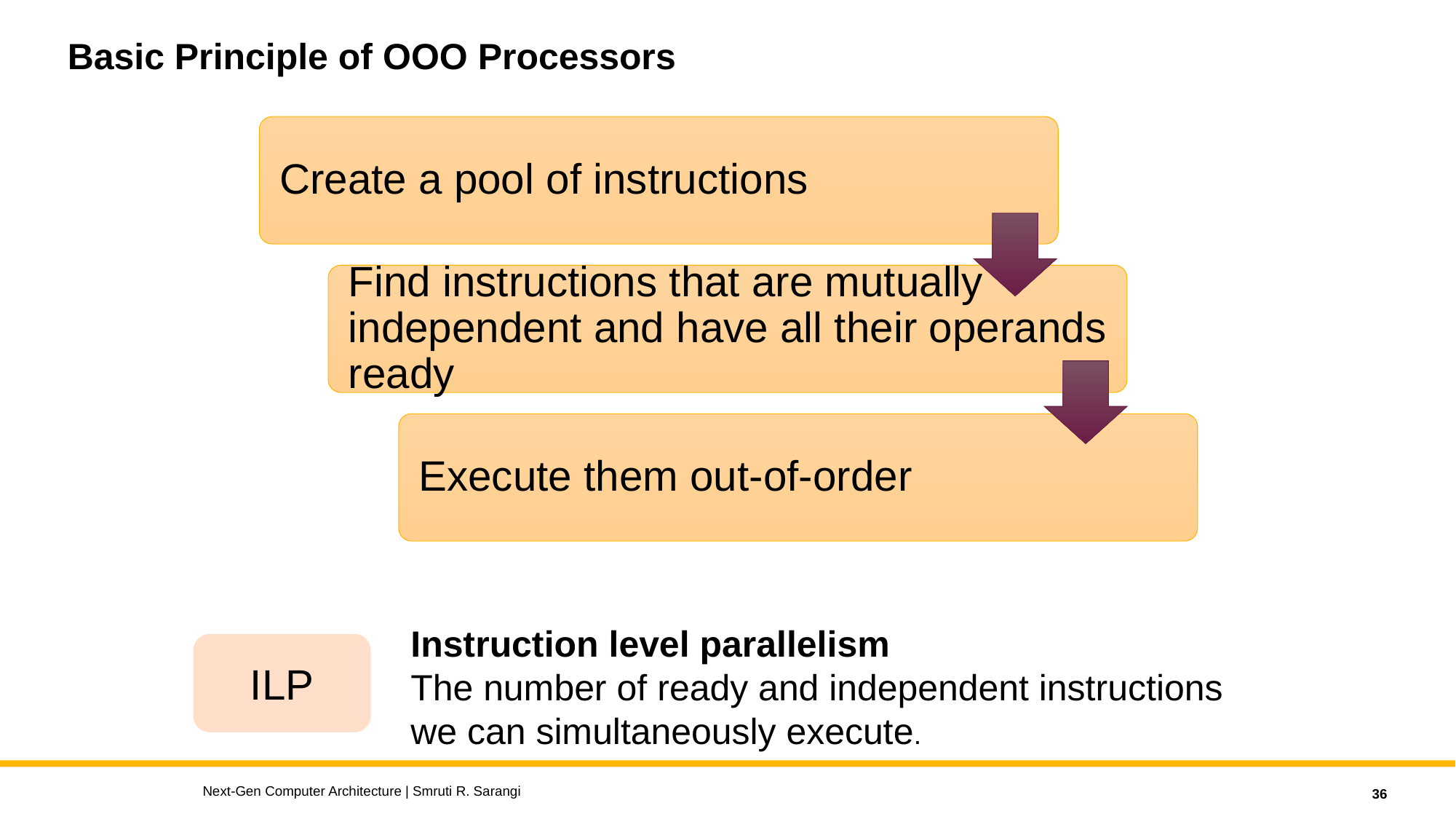

# Basic Principle of OOO Processors
Create a pool of instructions
Find instructions that are mutually independent and have all their operands ready
Execute them out-of-order

Instruction level parallelism
The number of ready and independent instructions
we can simultaneously execute.
ILP
Next-Gen Computer Architecture | Smruti R. Sarangi
36